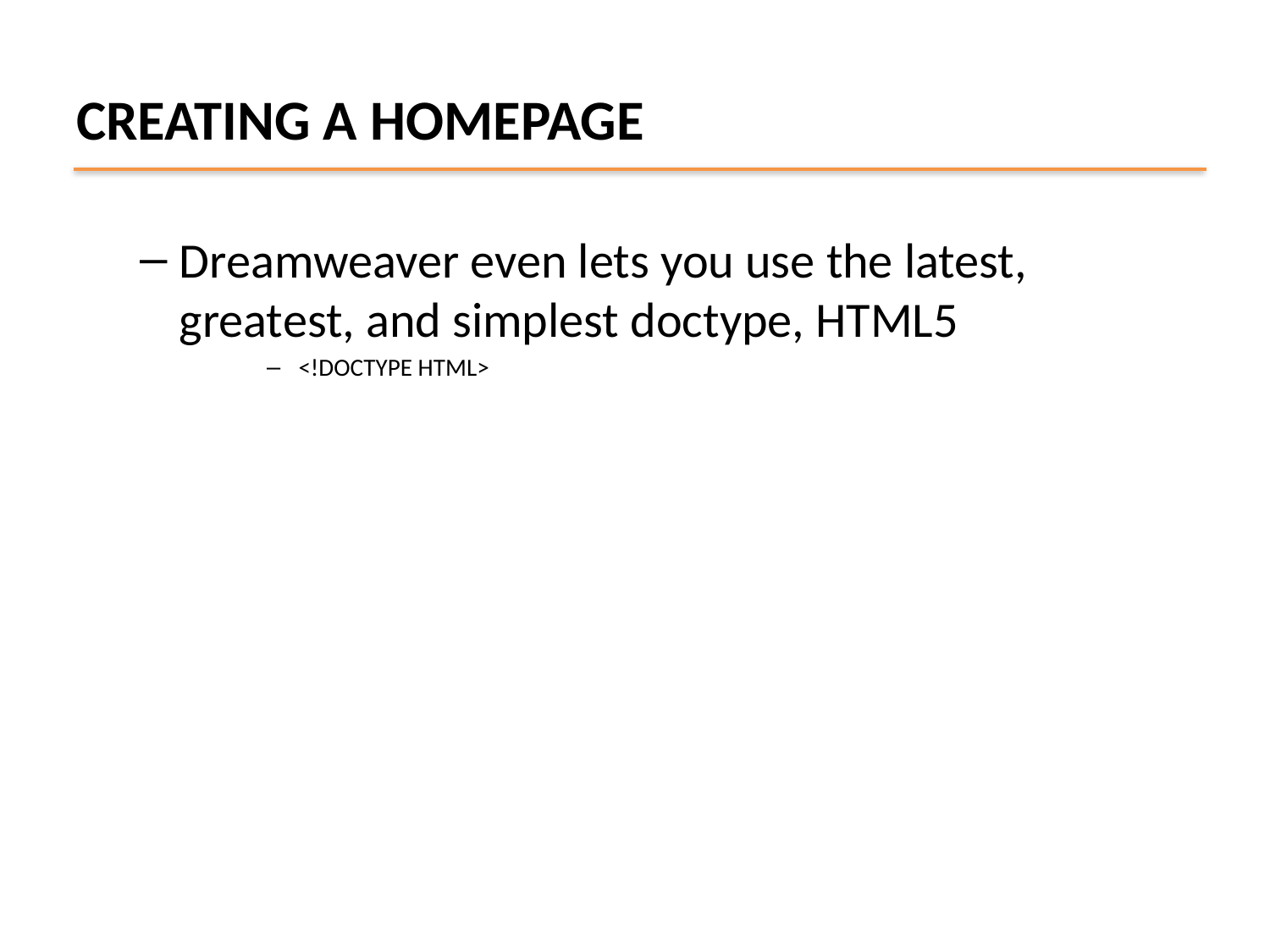

# CREATING A HOMEPAGE
Dreamweaver even lets you use the latest, greatest, and simplest doctype, HTML5
<!DOCTYPE HTML>